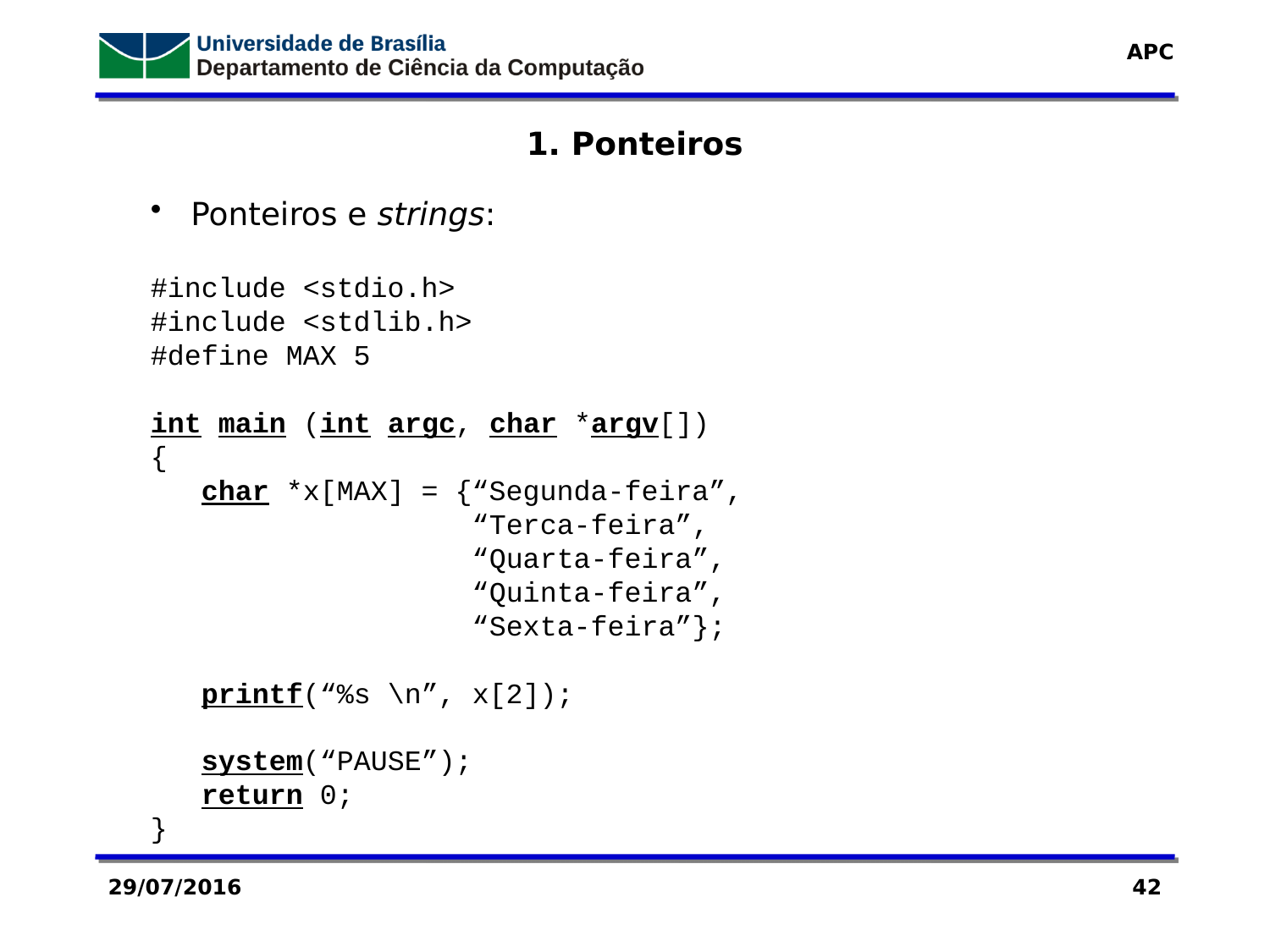

1. Ponteiros
 Ponteiros e strings:

#include <stdio.h>
#include <stdlib.h>
#define MAX 5

int main (int argc, char *argv[])
{
   char *x[MAX] = {“Segunda-feira”,
                   “Terca-feira”,
                   “Quarta-feira”,
                   “Quinta-feira”,
                   “Sexta-feira”};

   printf(“%s \n”, x[2]);

   system(“PAUSE”);
   return 0;
}

29/07/2016
42